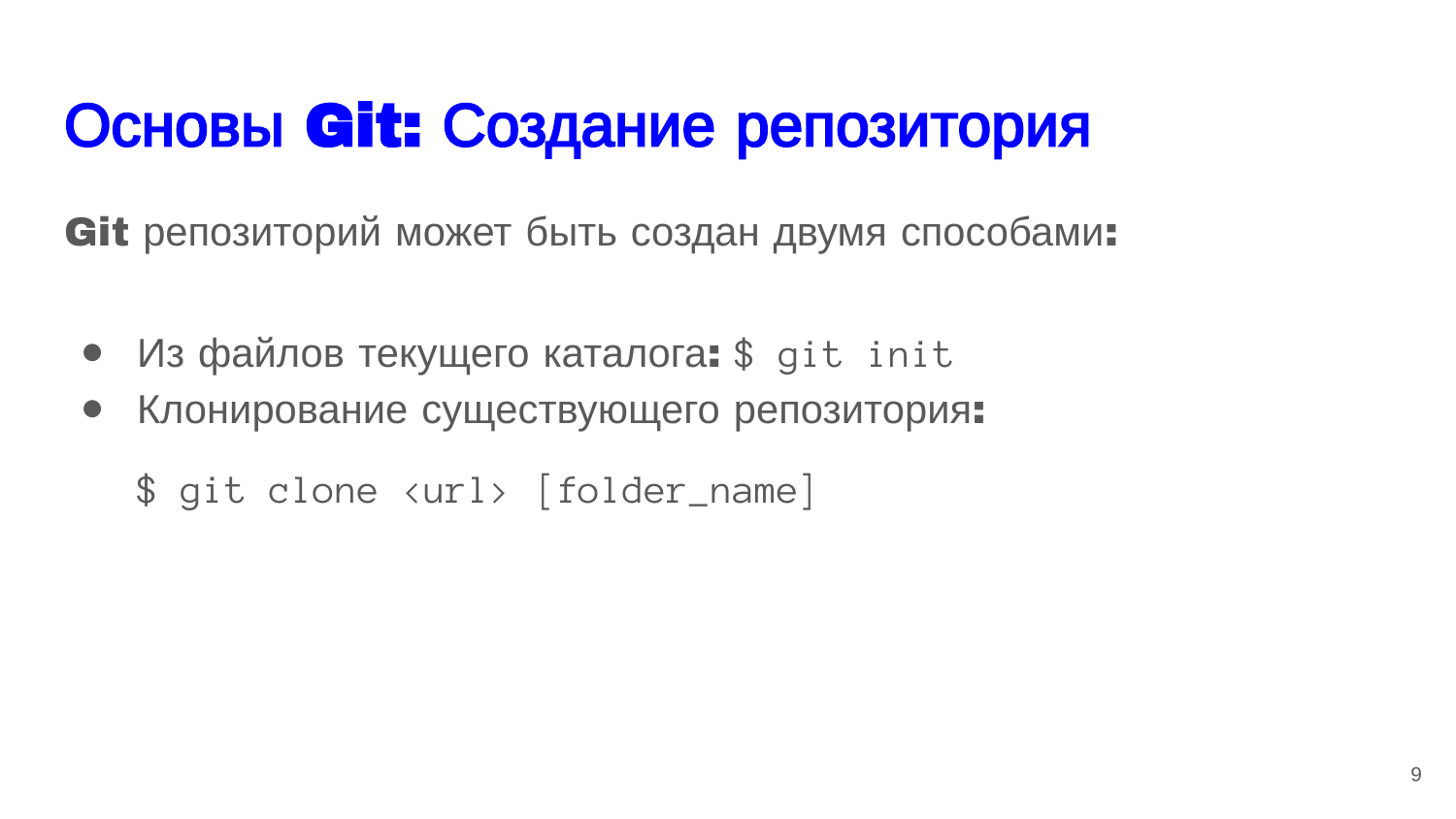

# Основы Git: Создание репозитория
Git репозиторий может быть создан двумя способами:
Из файлов текущего каталога: $ git init
Клонирование существующего репозитория:
$ git clone <url> [folder_name]
9